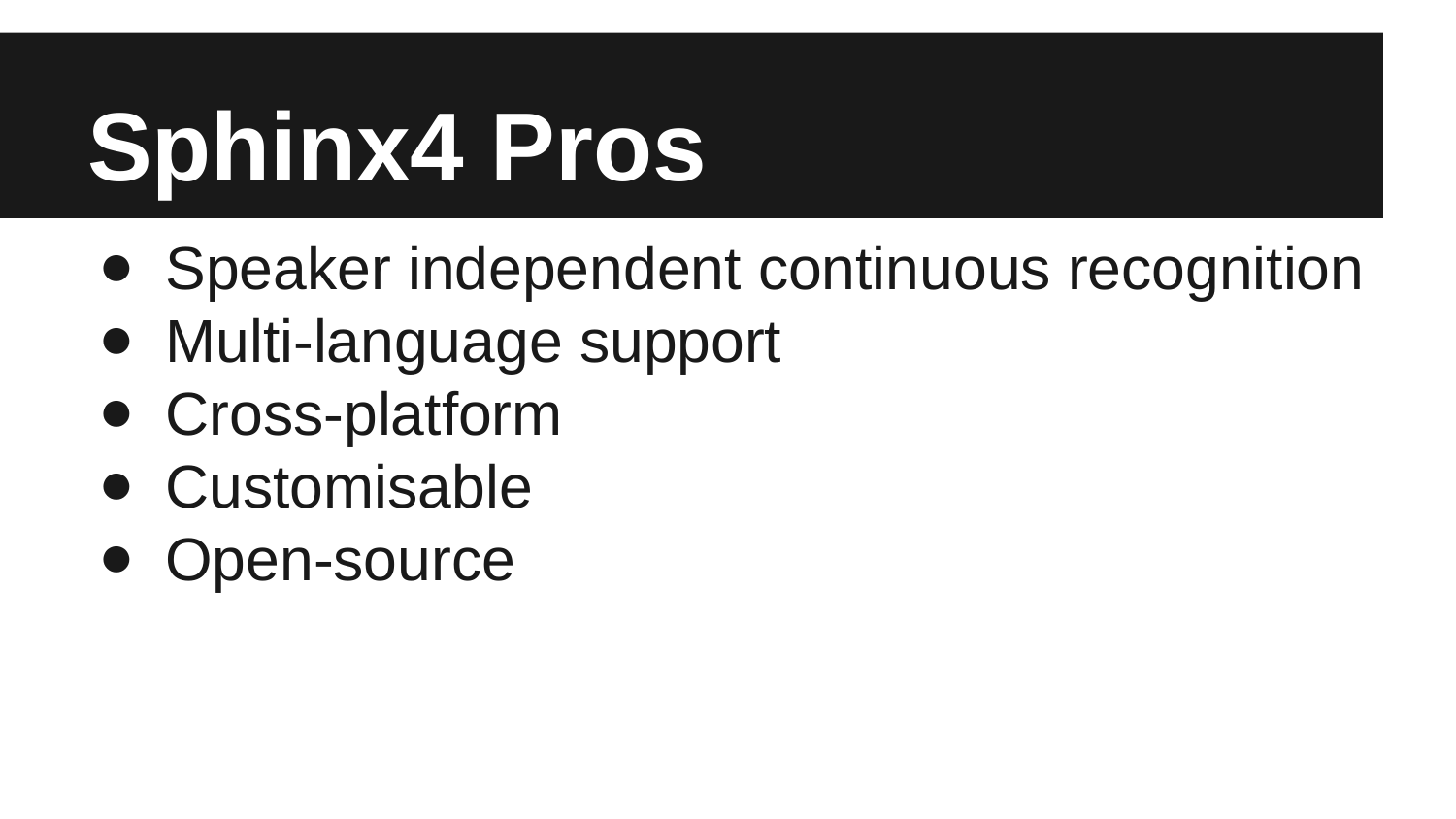

# Sphinx4 Pros
Speaker independent continuous recognition
Multi-language support
Cross-platform
Customisable
Open-source